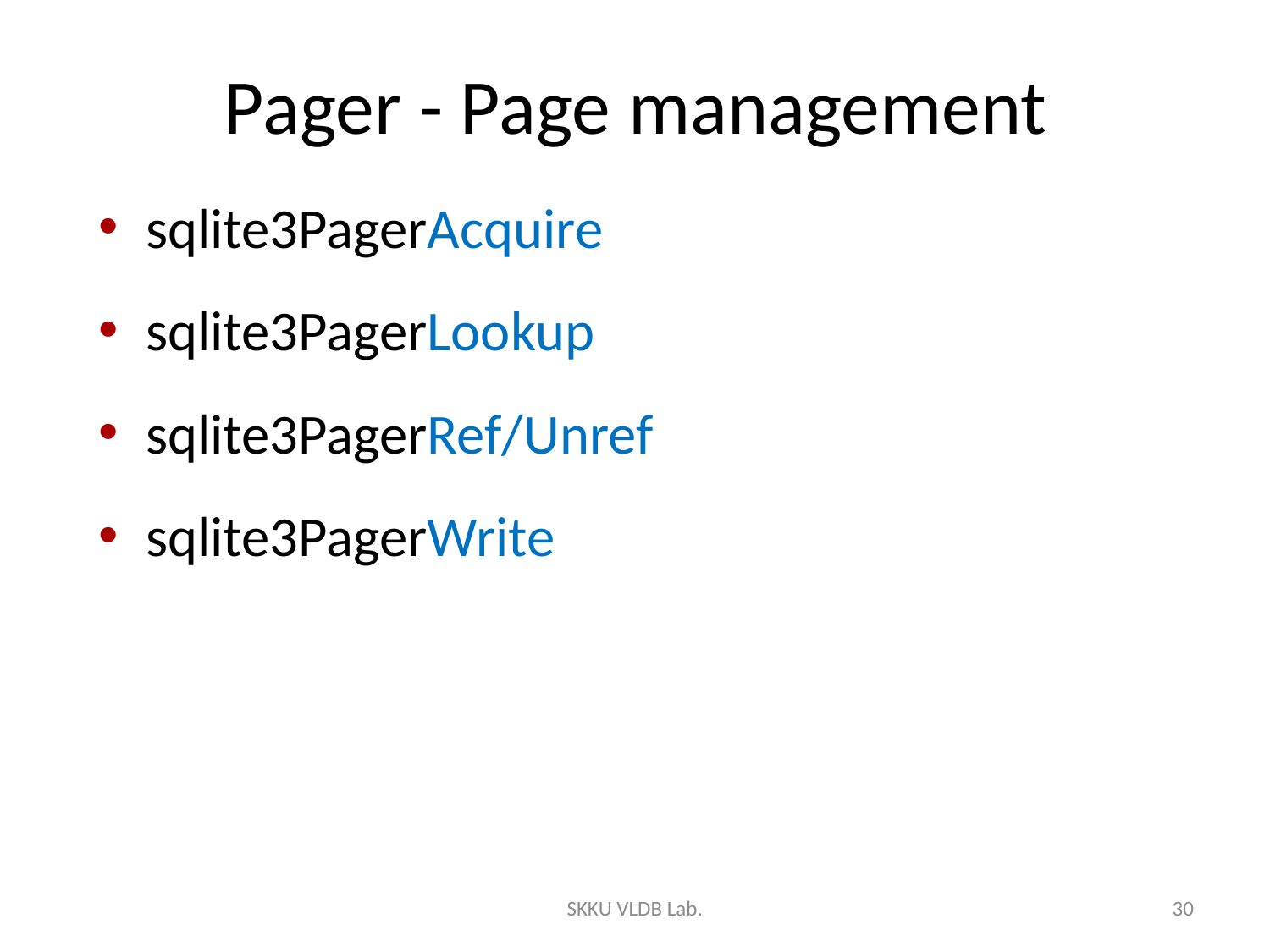

# Pager - Page management
sqlite3PagerAcquire
sqlite3PagerLookup
sqlite3PagerRef/Unref
sqlite3PagerWrite

SKKU VLDB Lab.
30